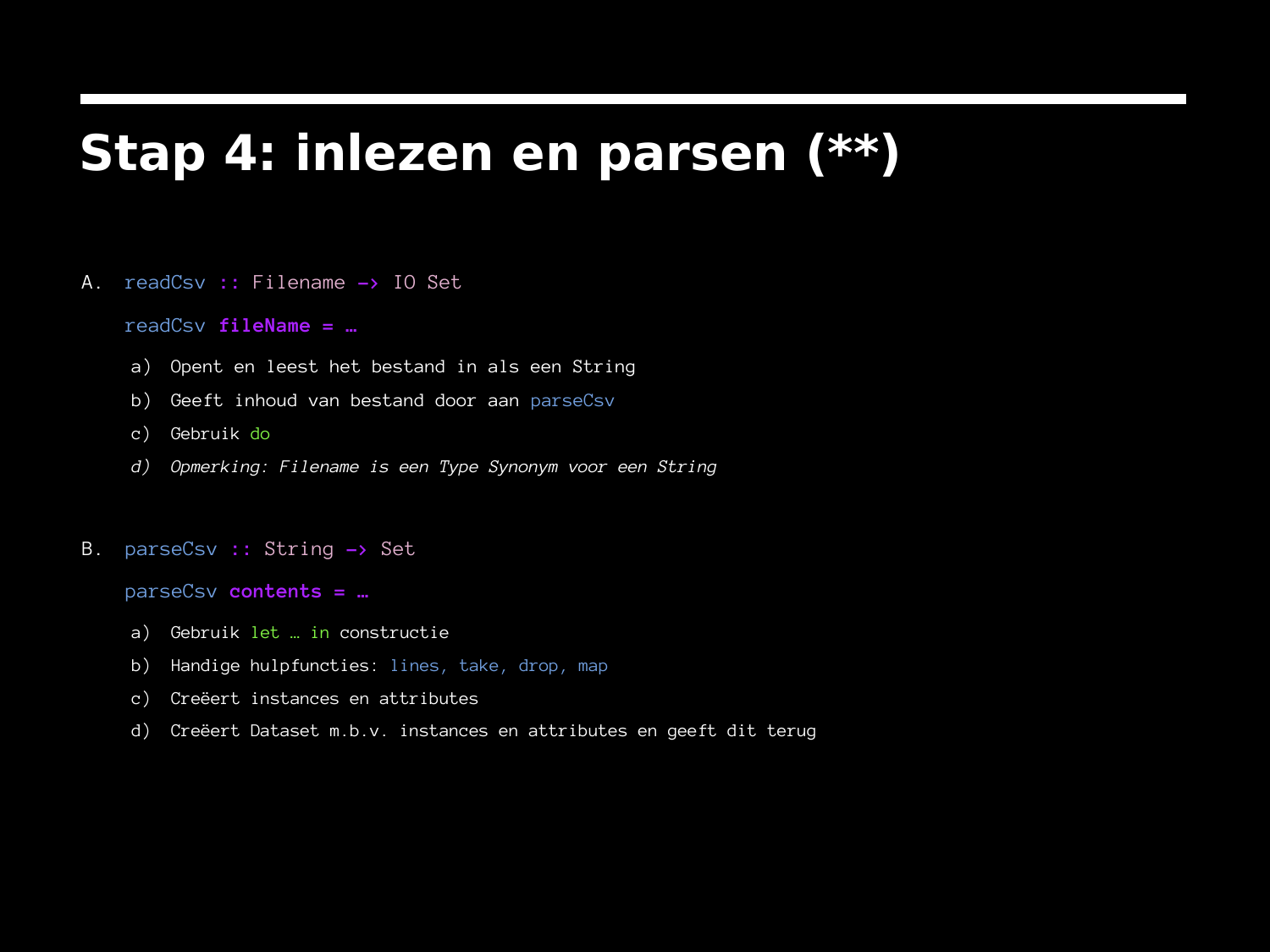

# Stap 4: inlezen en parsen (**)
 readCsv :: Filename -> IO Set
 readCsv fileName = …
Opent en leest het bestand in als een String
Geeft inhoud van bestand door aan parseCsv
Gebruik do
Opmerking: Filename is een Type Synonym voor een String

 parseCsv :: String -> Set
 parseCsv contents = …
Gebruik let … in constructie
Handige hulpfuncties: lines, take, drop, map
Creëert instances en attributes
Creëert Dataset m.b.v. instances en attributes en geeft dit terug
19